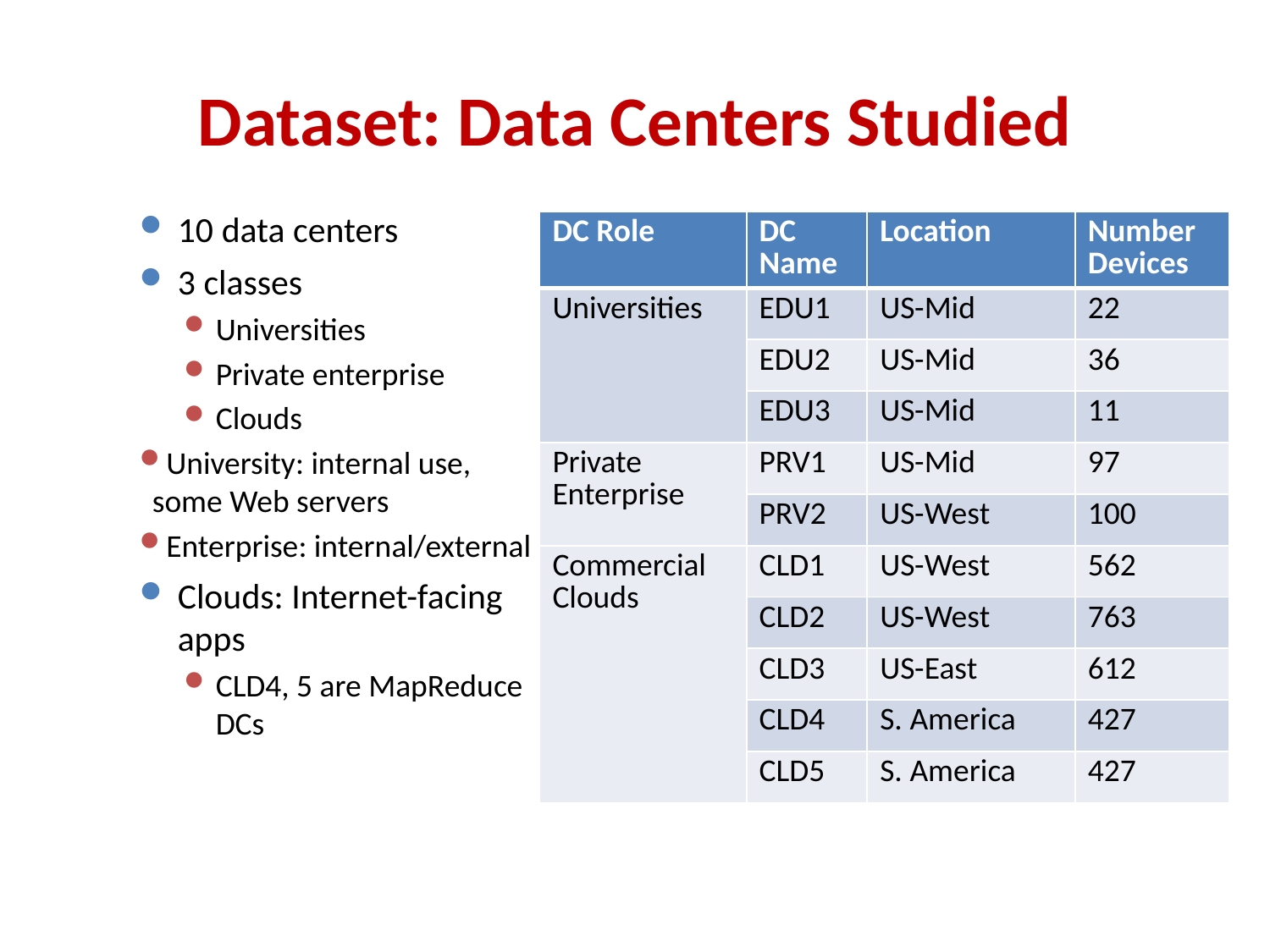

# Dataset: Data Centers Studied
10 data centers
3 classes
Universities
Private enterprise
Clouds
University: internal use,
some Web servers
Enterprise: internal/external
Clouds: Internet-facing
apps
CLD4, 5 are MapReduce
DCs
| DC Role | DC Name | Location | Number Devices |
| --- | --- | --- | --- |
| Universities | EDU1 | US-Mid | 22 |
|  | EDU2 | US-Mid | 36 |
|  | EDU3 | US-Mid | 11 |
| Private Enterprise | PRV1 | US-Mid | 97 |
|  | PRV2 | US-West | 100 |
| Commercial Clouds | CLD1 | US-West | 562 |
|  | CLD2 | US-West | 763 |
|  | CLD3 | US-East | 612 |
|  | CLD4 | S. America | 427 |
|  | CLD5 | S. America | 427 |